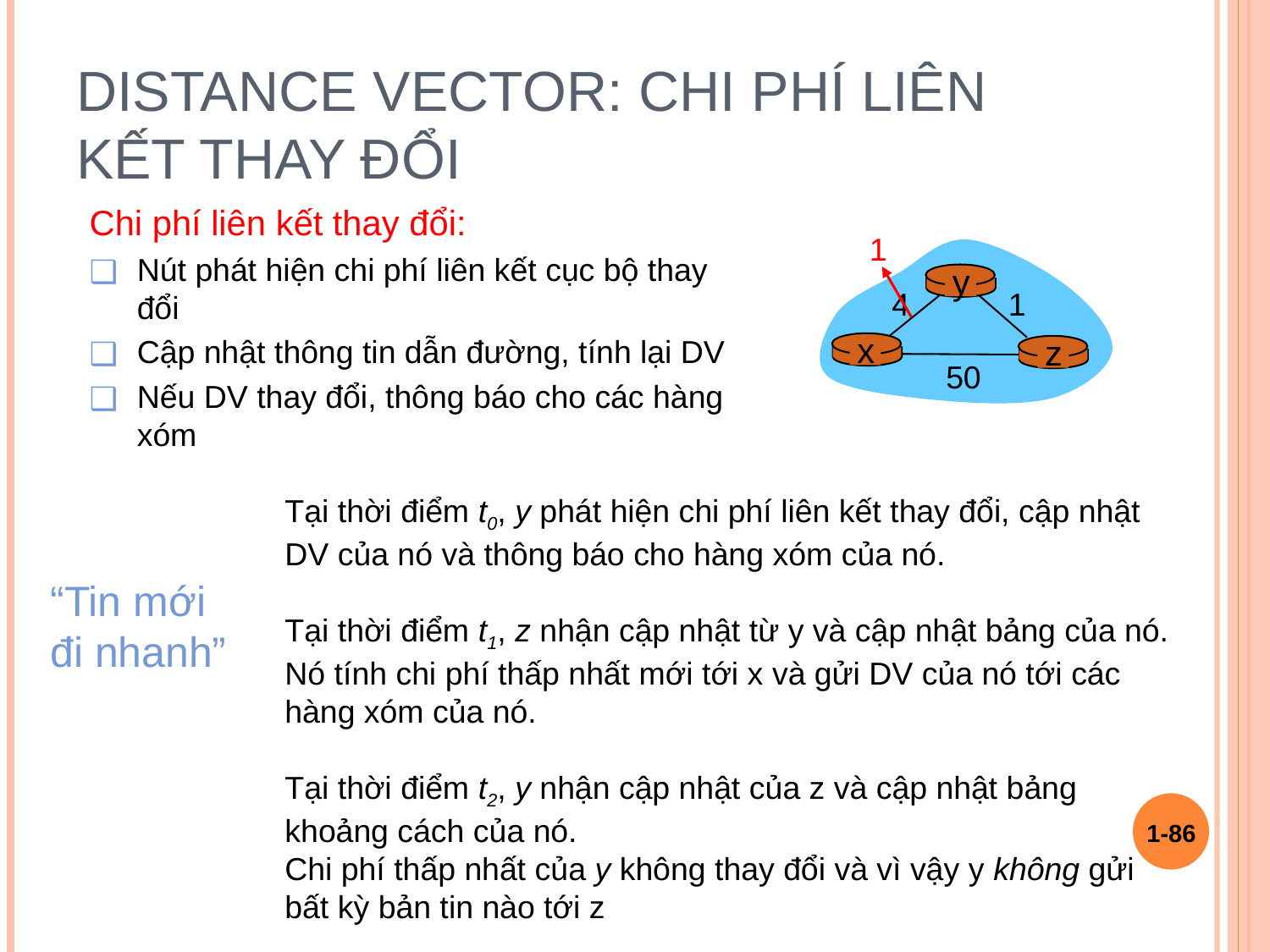

# Distance Vector: chi phí liên kết thay đổi
Chi phí liên kết thay đổi:
Nút phát hiện chi phí liên kết cục bộ thay đổi
Cập nhật thông tin dẫn đường, tính lại DV
Nếu DV thay đổi, thông báo cho các hàng xóm
1

y

4
1

x

z

50

Tại thời điểm t0, y phát hiện chi phí liên kết thay đổi, cập nhật DV của nó và thông báo cho hàng xóm của nó.

Tại thời điểm t1, z nhận cập nhật từ y và cập nhật bảng của nó.
Nó tính chi phí thấp nhất mới tới x và gửi DV của nó tới các hàng xóm của nó.

Tại thời điểm t2, y nhận cập nhật của z và cập nhật bảng khoảng cách của nó.
Chi phí thấp nhất của y không thay đổi và vì vậy y không gửi bất kỳ bản tin nào tới z
“Tin mới
đi nhanh”
1-86